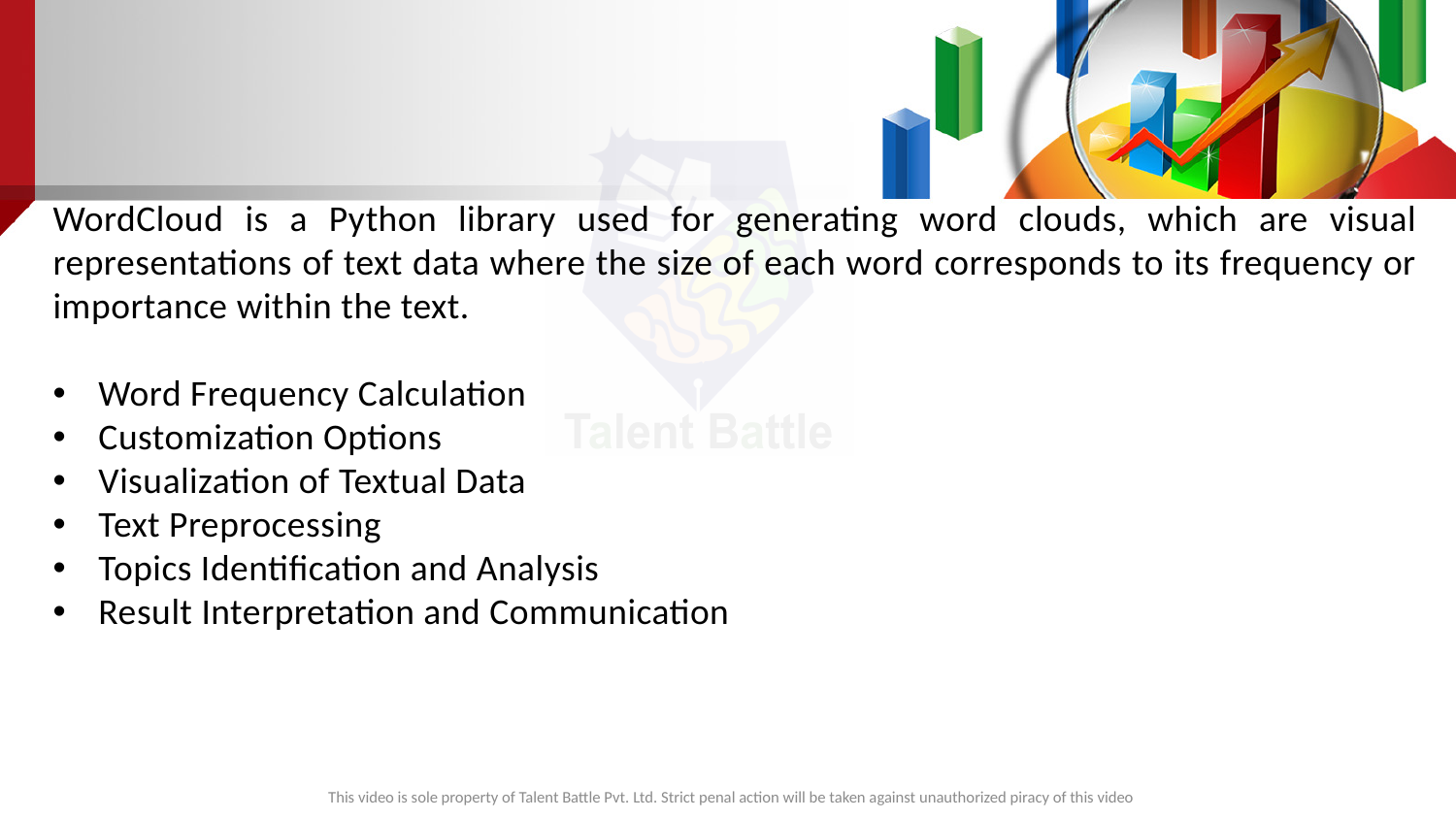

WordCloud is a Python library used for generating word clouds, which are visual representations of text data where the size of each word corresponds to its frequency or importance within the text.

Word Frequency Calculation
Customization Options
Visualization of Textual Data
Text Preprocessing
Topics Identification and Analysis
Result Interpretation and Communication
This video is sole property of Talent Battle Pvt. Ltd. Strict penal action will be taken against unauthorized piracy of this video